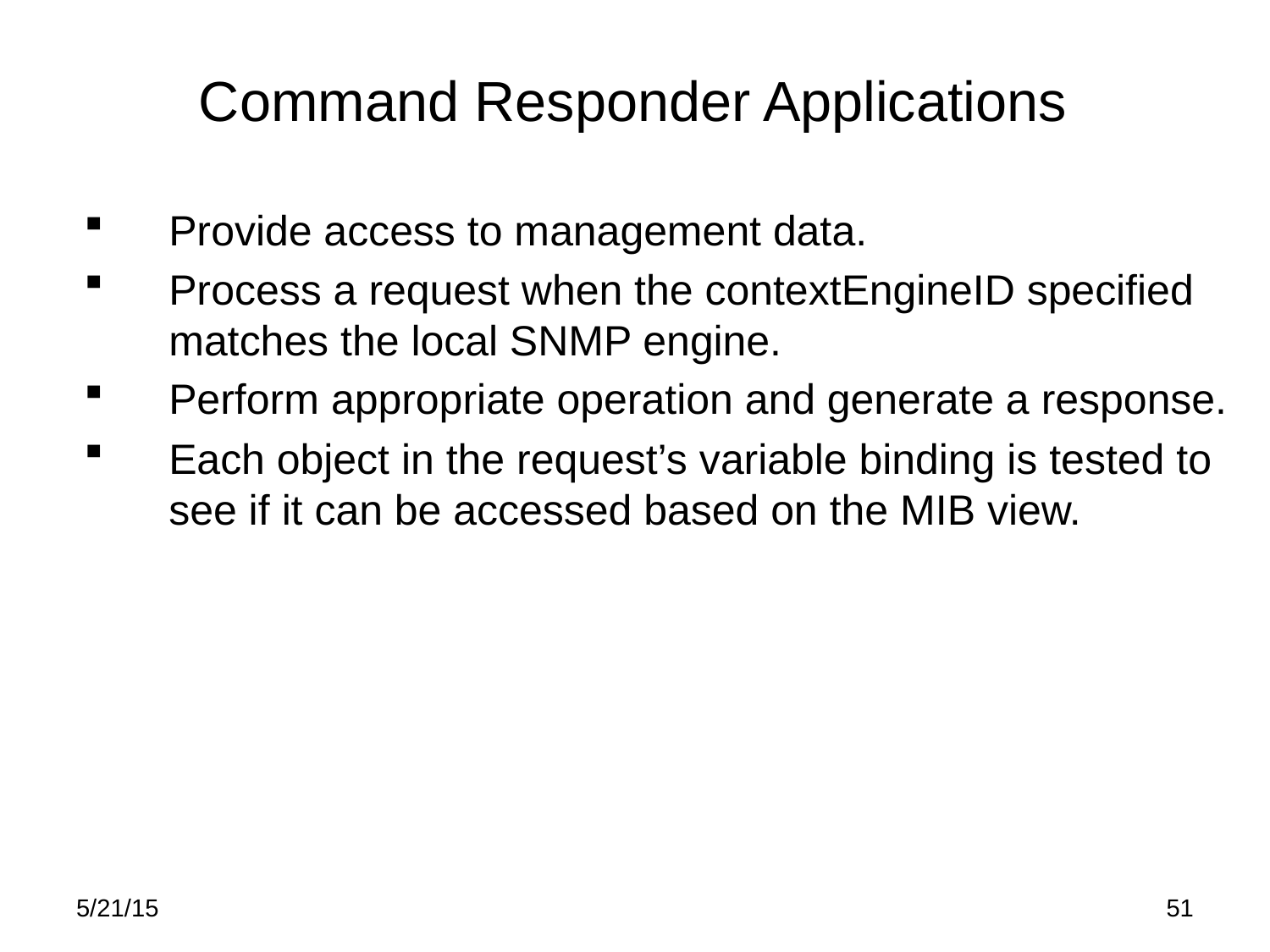

# Command Responder Applications
Provide access to management data.
Process a request when the contextEngineID specified matches the local SNMP engine.
Perform appropriate operation and generate a response.
Each object in the request’s variable binding is tested to see if it can be accessed based on the MIB view.

5/21/15
51